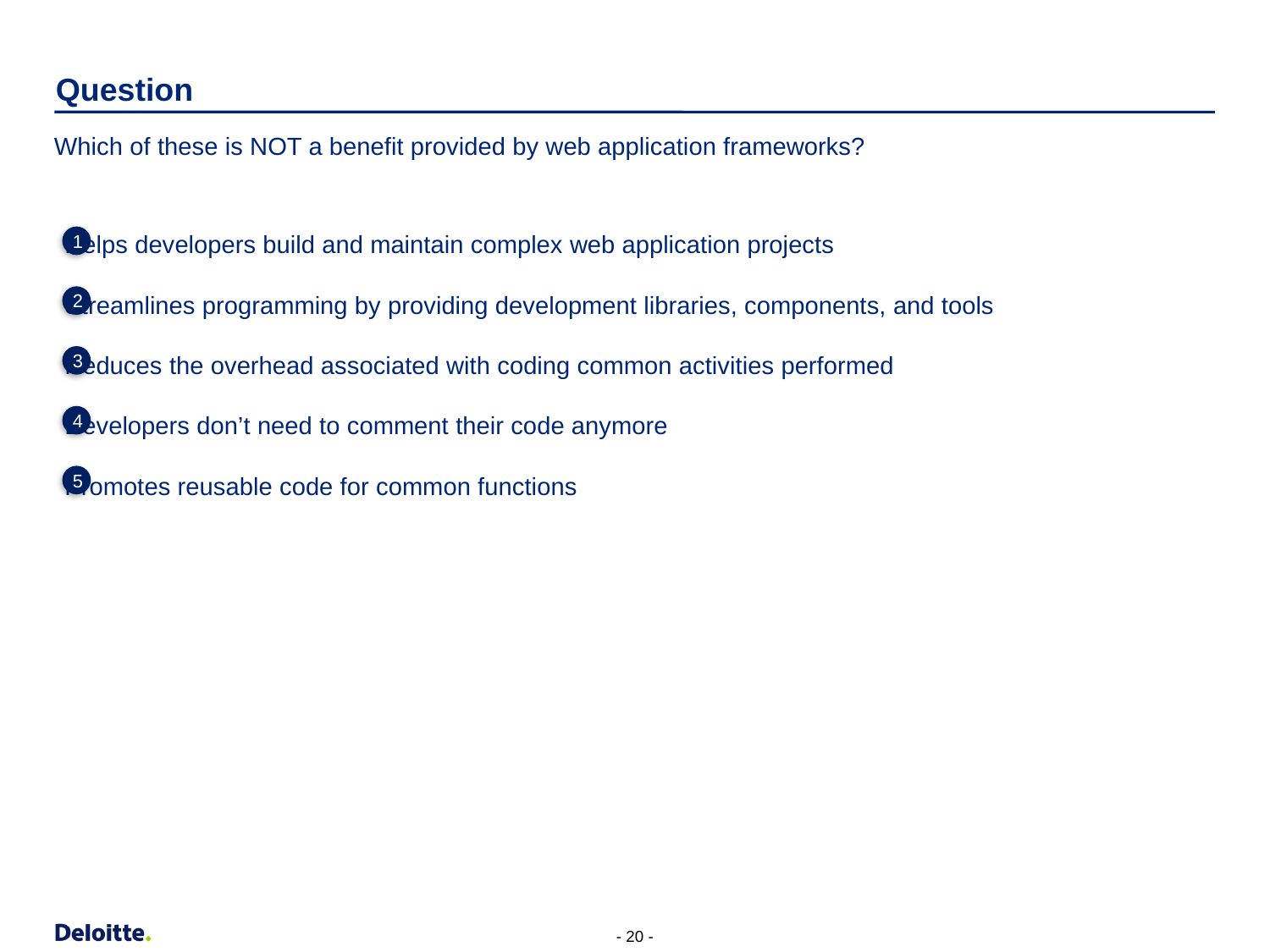

# Question
Which of these is NOT a benefit provided by web application frameworks?

Helps developers build and maintain complex web application projects
Streamlines programming by providing development libraries, components, and tools
Reduces the overhead associated with coding common activities performed
Developers don’t need to comment their code anymore
Promotes reusable code for common functions
1
2
3
4
5